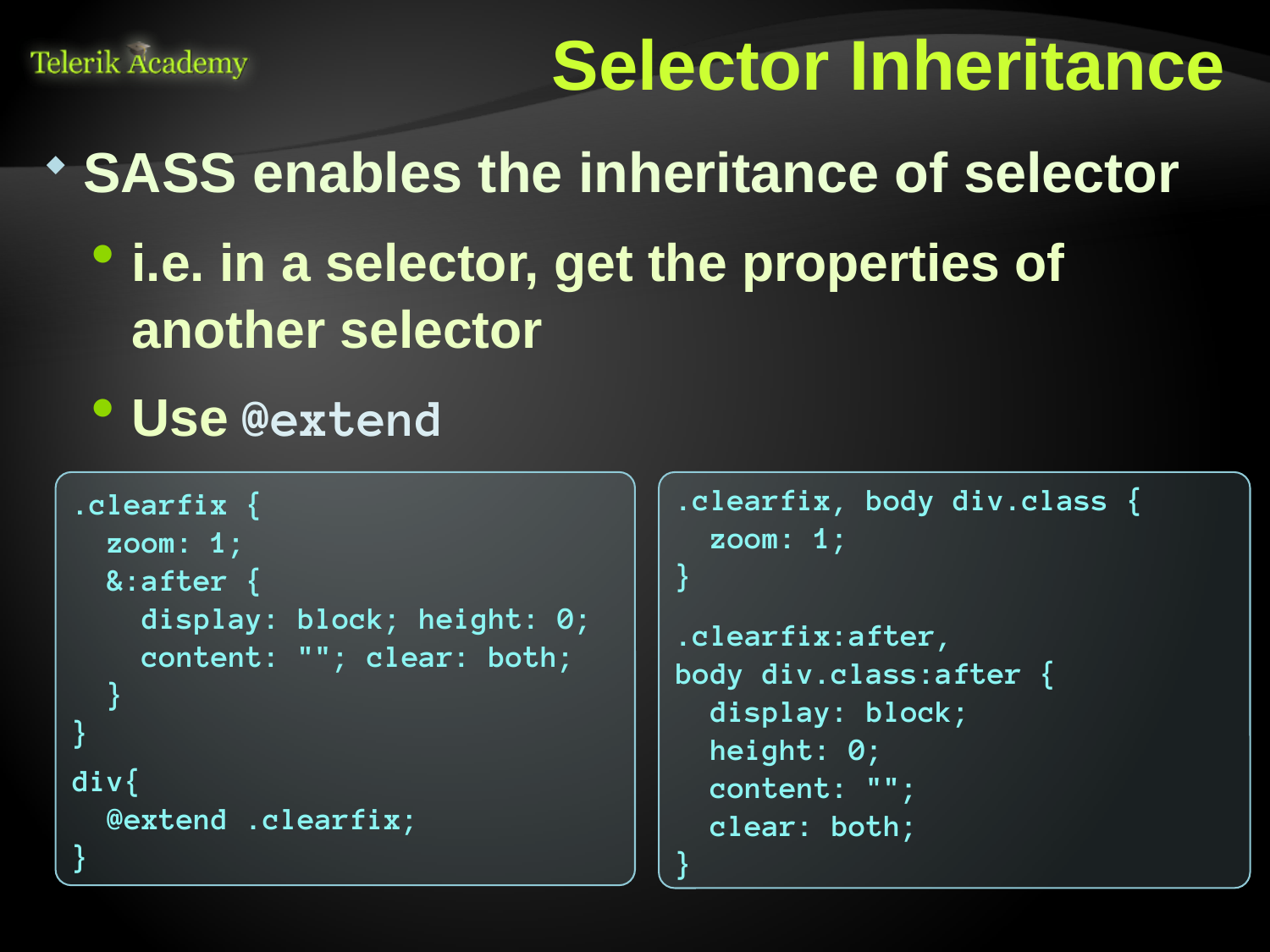

# Selector Inheritance
SASS enables the inheritance of selector
i.e. in a selector, get the properties of another selector
Use @extend

.clearfix, body div.class {
  zoom: 1;
}
.clearfix:after,
body div.class:after {
  display: block;
  height: 0;
  content: "";
  clear: both;
}
.clearfix {
  zoom: 1;
  &:after {
    display: block; height: 0;
    content: ""; clear: both;
  }
}
div{
  @extend .clearfix;
}